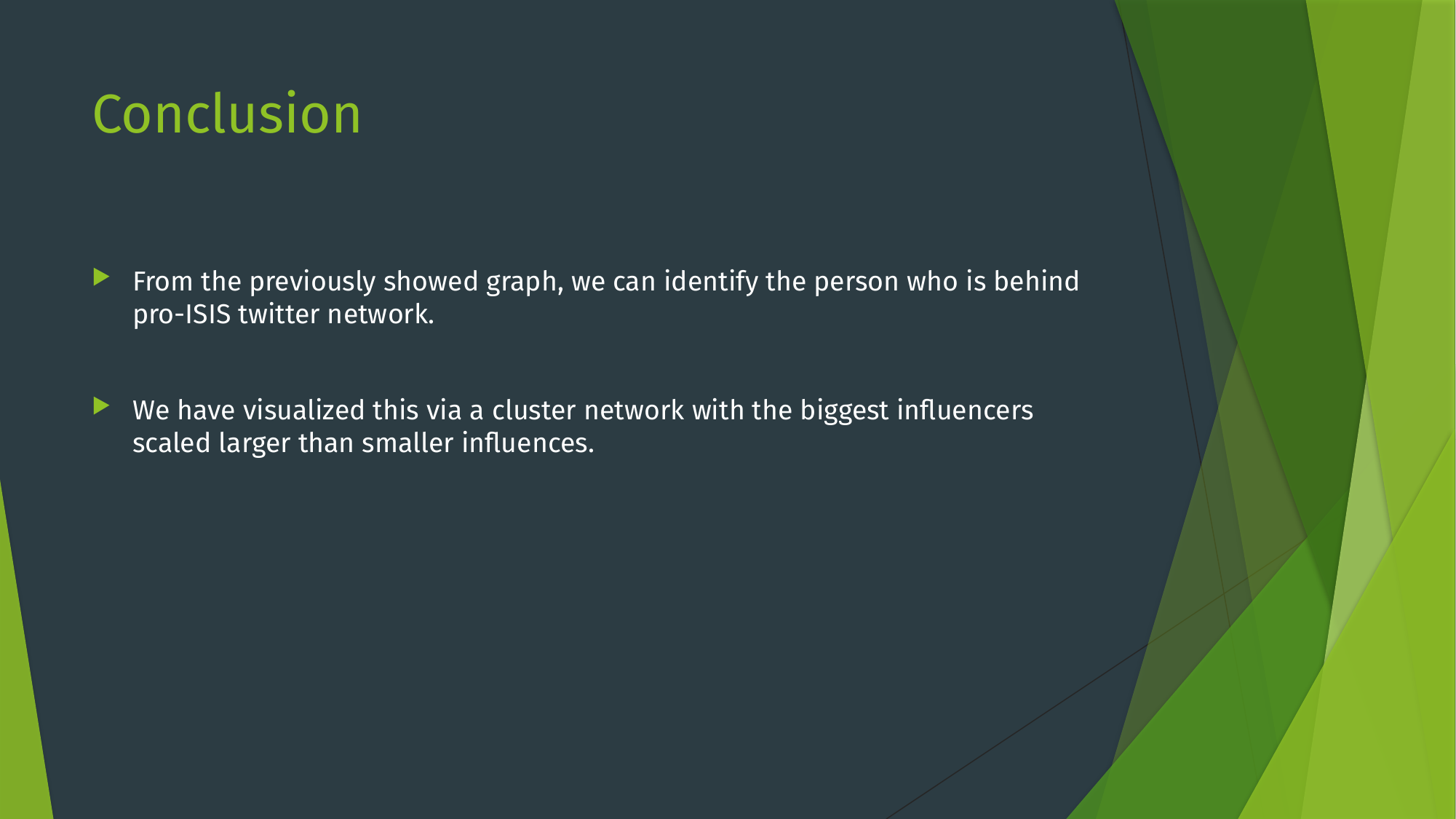

# Conclusion
From the previously showed graph, we can identify the person who is behind pro-ISIS twitter network.

We have visualized this via a cluster network with the biggest influencers scaled larger than smaller influences.